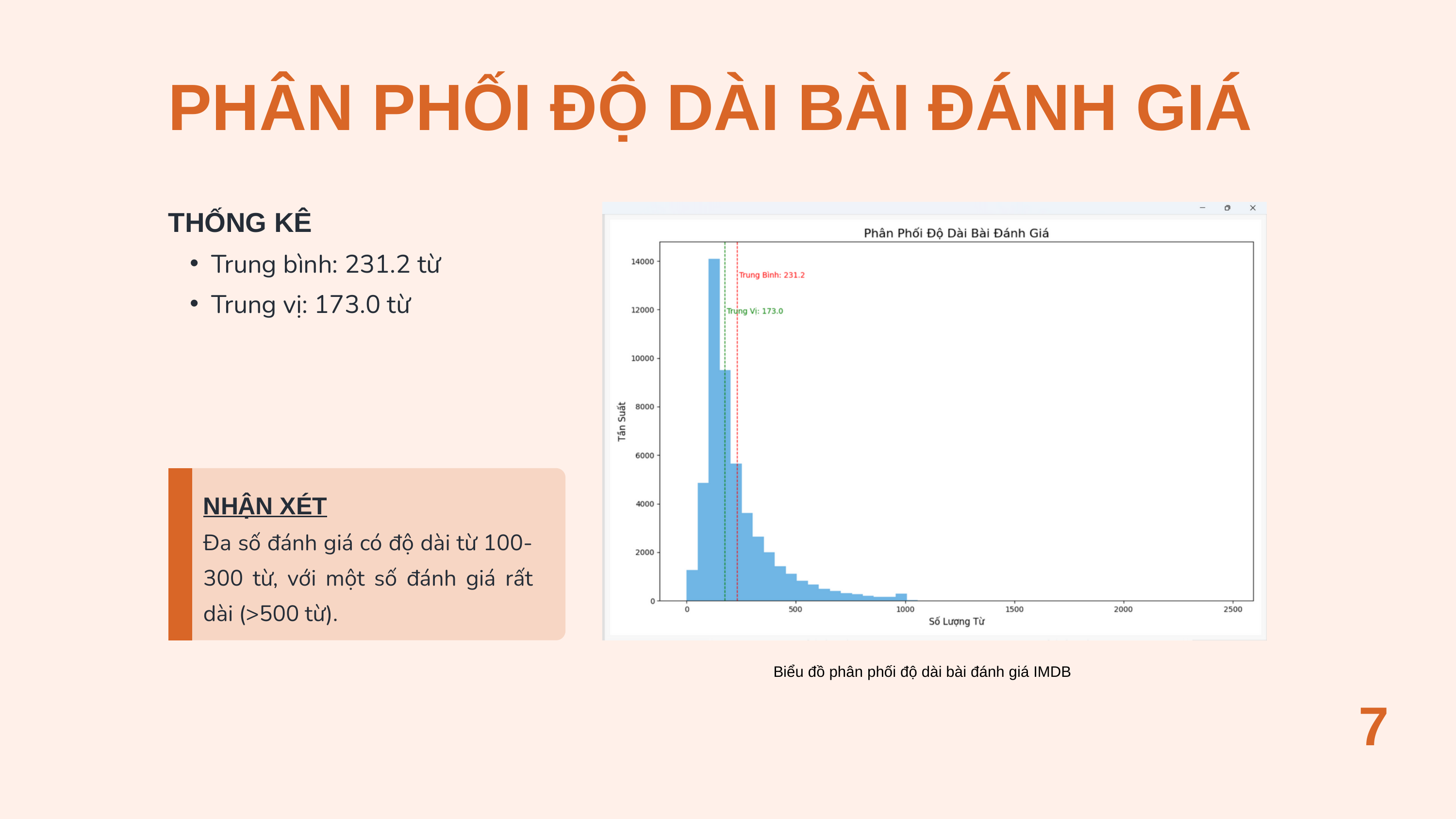

PHÂN PHỐI ĐỘ DÀI BÀI ĐÁNH GIÁ
THỐNG KÊ
Trung bình: 231.2 từ
Trung vị: 173.0 từ

NHẬN XÉT
Đa số đánh giá có độ dài từ 100-300 từ, với một số đánh giá rất dài (>500 từ).
Biểu đồ phân phối độ dài bài đánh giá IMDB
7